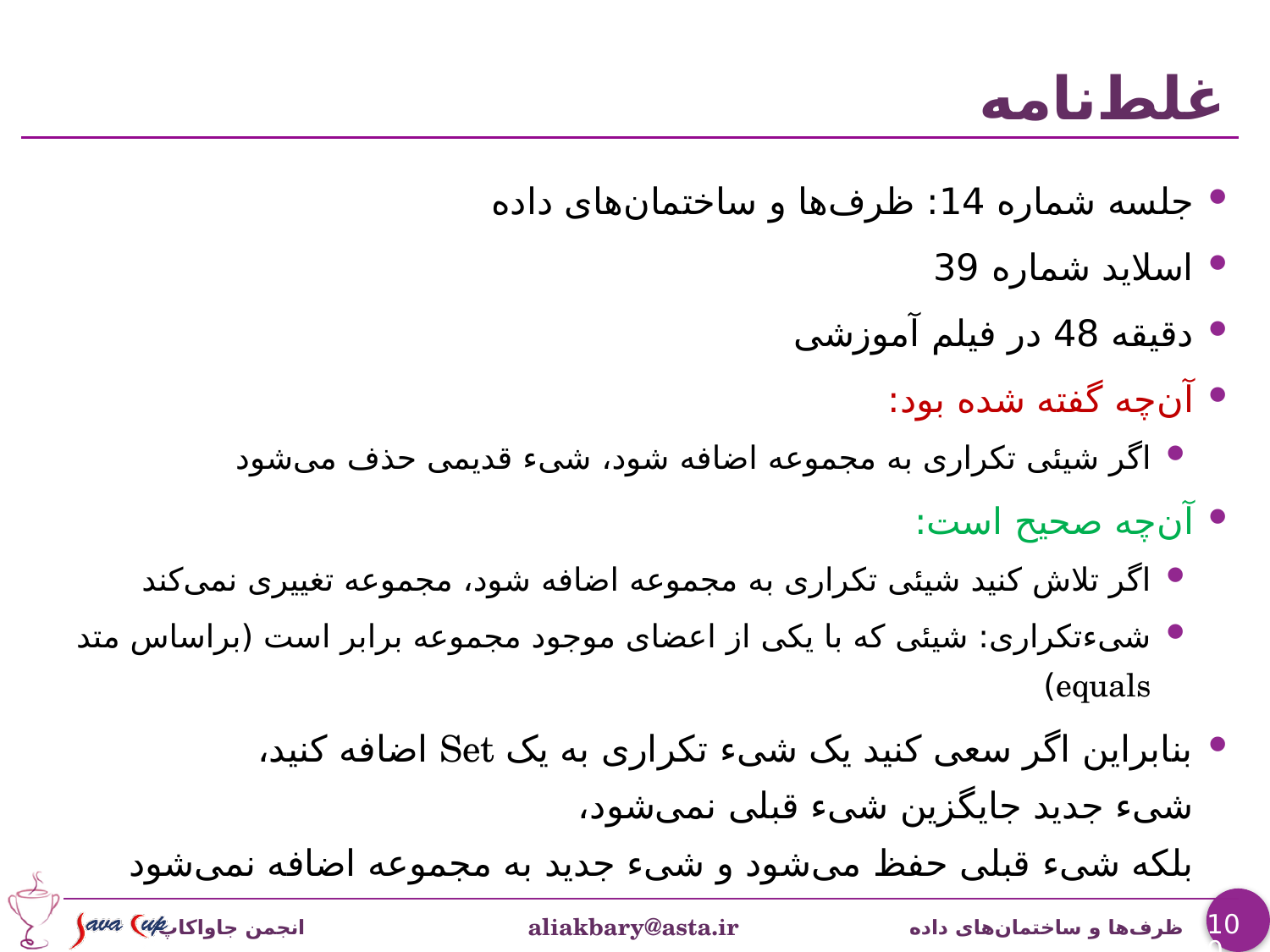

# غلط‌نامه
جلسه شماره 14: ظرف‌ها و ساختمان‌های داده
اسلاید شماره 39
دقیقه 48 در فیلم آموزشی
آن‌چه گفته شده بود:
اگر شیئی تکراری به مجموعه اضافه شود، شیء قدیمی حذف می‌شود
آن‌چه صحیح است:
اگر تلاش کنید شیئی تکراری به مجموعه اضافه شود، مجموعه تغییری نمی‌کند
شیءتکراری: شیئی که با یکی از اعضای موجود مجموعه برابر است (براساس متد equals)
بنابراین اگر سعی کنید یک شیء تکراری به یک Set اضافه کنید،
شیء جدید جایگزین شیء قبلی نمی‌شود،
بلکه شیء قبلی حفظ می‌شود و شیء جدید به مجموعه اضافه نمی‌شود